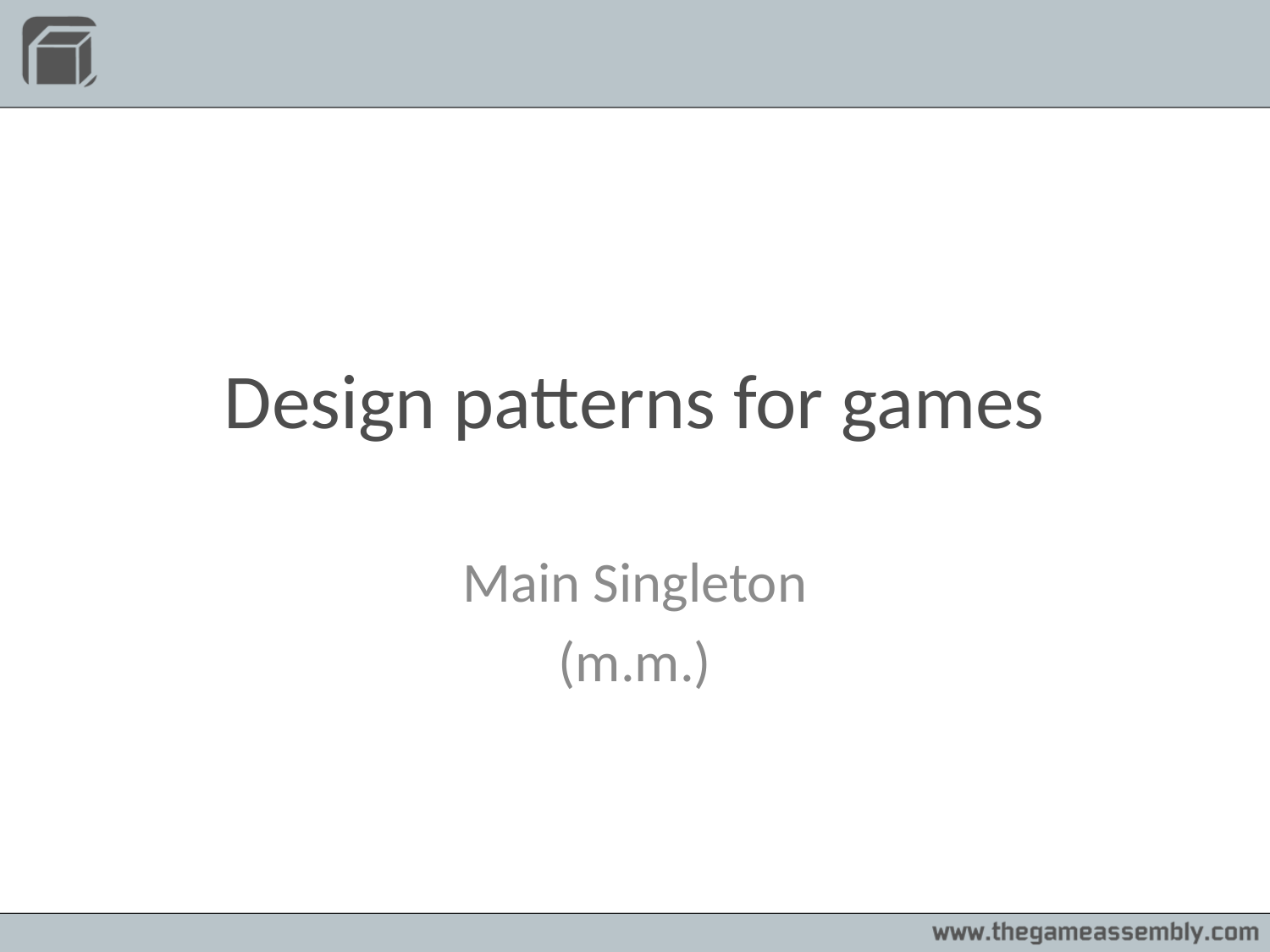

# Design patterns for games
Main Singleton
(m.m.)